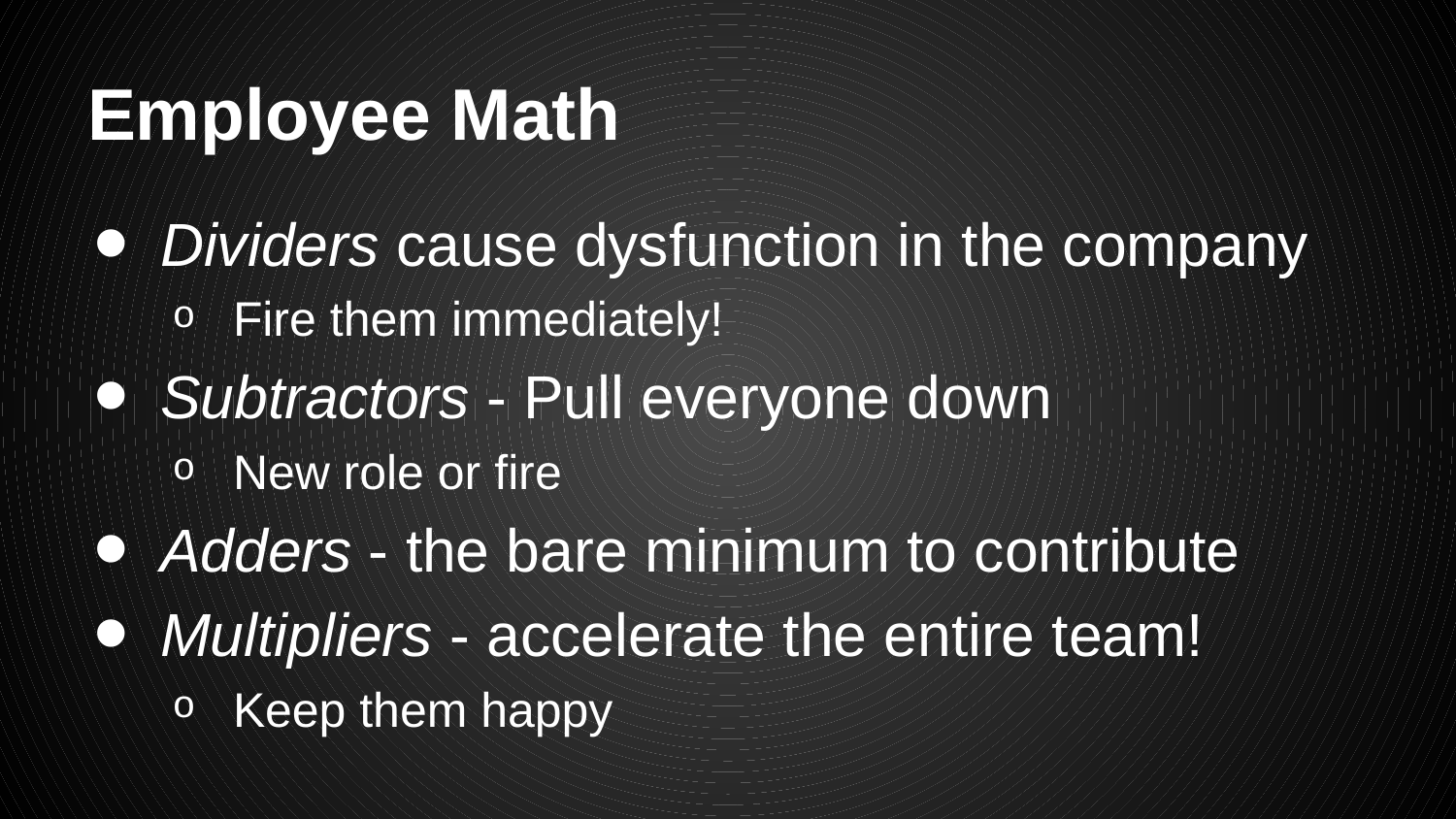

# Employee Math
Dividers cause dysfunction in the company
Fire them immediately!
Subtractors - Pull everyone down
New role or fire
Adders - the bare minimum to contribute
Multipliers - accelerate the entire team!
Keep them happy